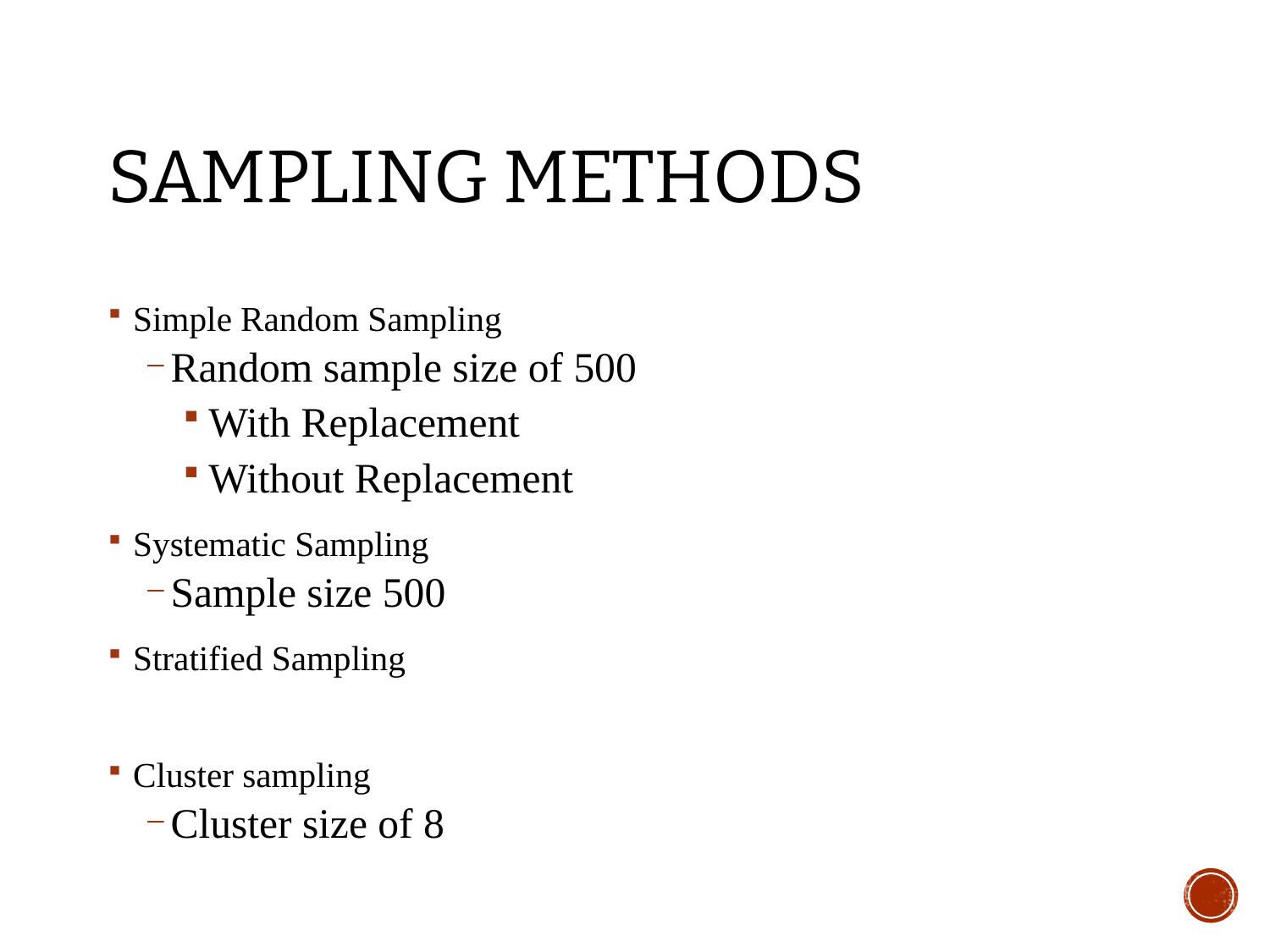

# Sampling Methods
Simple Random Sampling
Random sample size of 500
With Replacement
Without Replacement
Systematic Sampling
Sample size 500
Stratified Sampling

Cluster sampling
Cluster size of 8